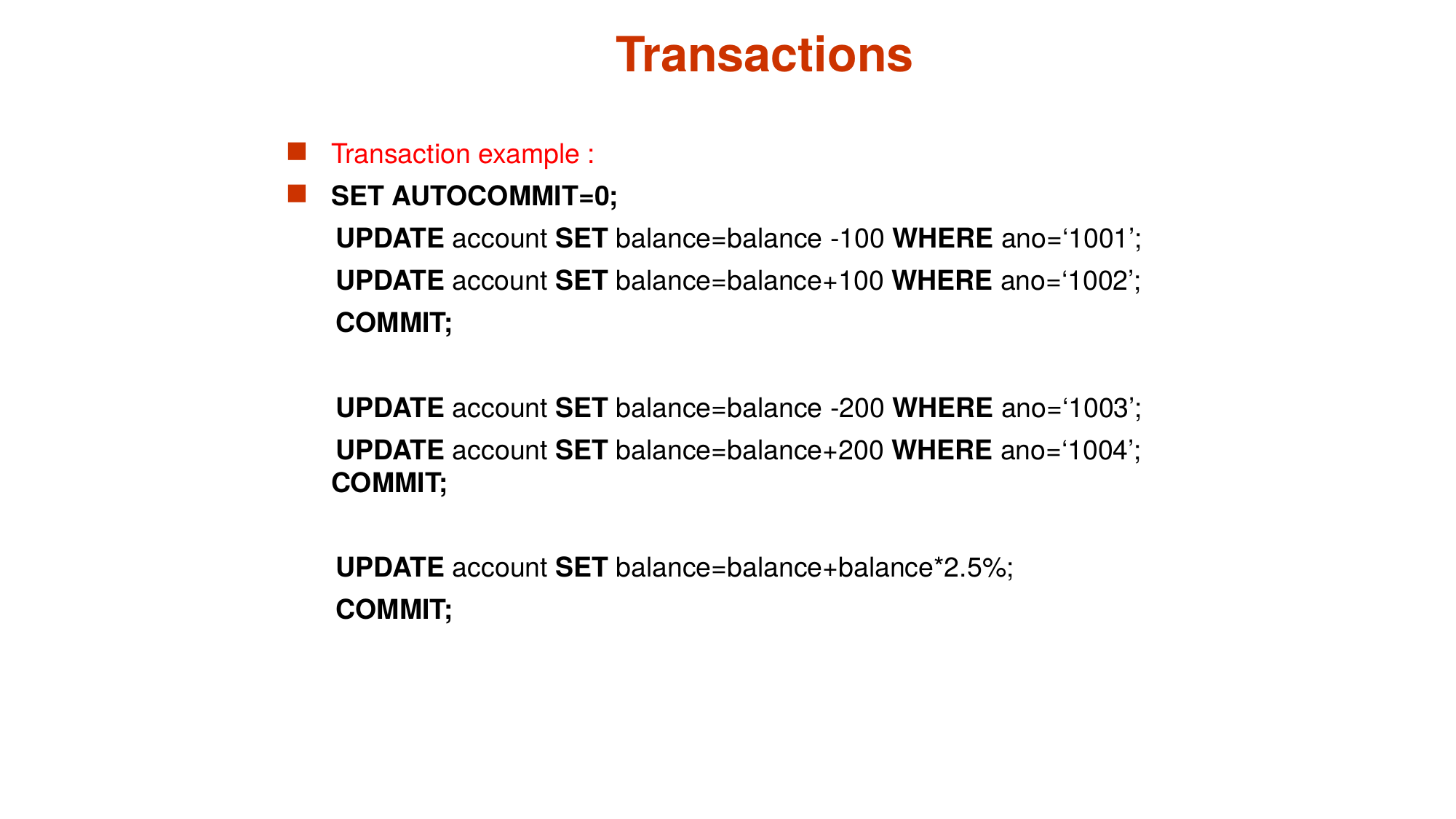

Transactions
Transaction example :
SET AUTOCOMMIT=0;
      UPDATE account SET balance=balance -100 WHERE ano=‘1001’;
      UPDATE account SET balance=balance+100 WHERE ano=‘1002’;
      COMMIT;

      UPDATE account SET balance=balance -200 WHERE ano=‘1003’;
      UPDATE account SET balance=balance+200 WHERE ano=‘1004’;      COMMIT;

      UPDATE account SET balance=balance+balance*2.5%;
      COMMIT;